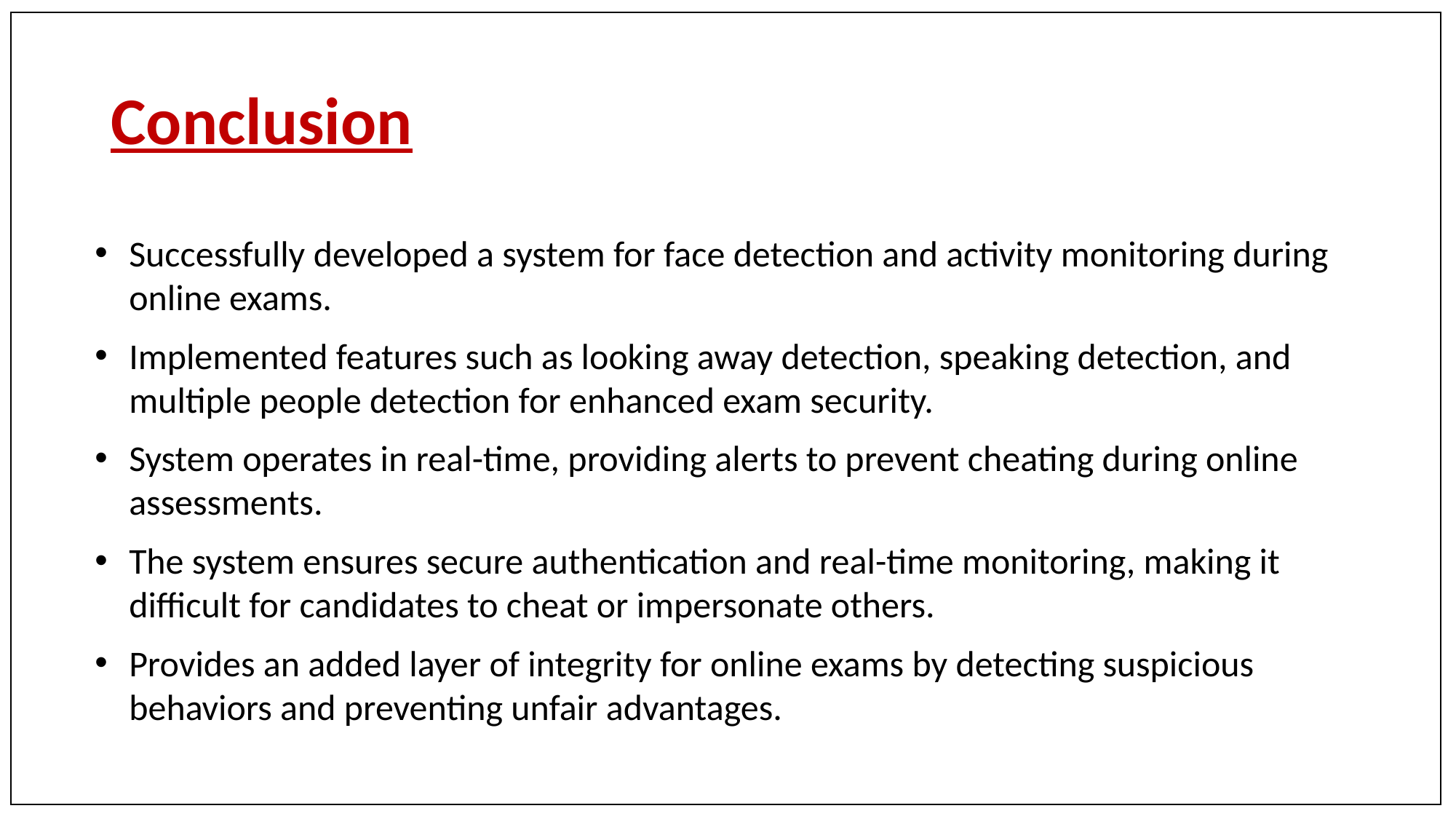

# Conclusion

Successfully developed a system for face detection and activity monitoring during online exams.
Implemented features such as looking away detection, speaking detection, and multiple people detection for enhanced exam security.
System operates in real-time, providing alerts to prevent cheating during online assessments.
The system ensures secure authentication and real-time monitoring, making it difficult for candidates to cheat or impersonate others.
Provides an added layer of integrity for online exams by detecting suspicious behaviors and preventing unfair advantages.